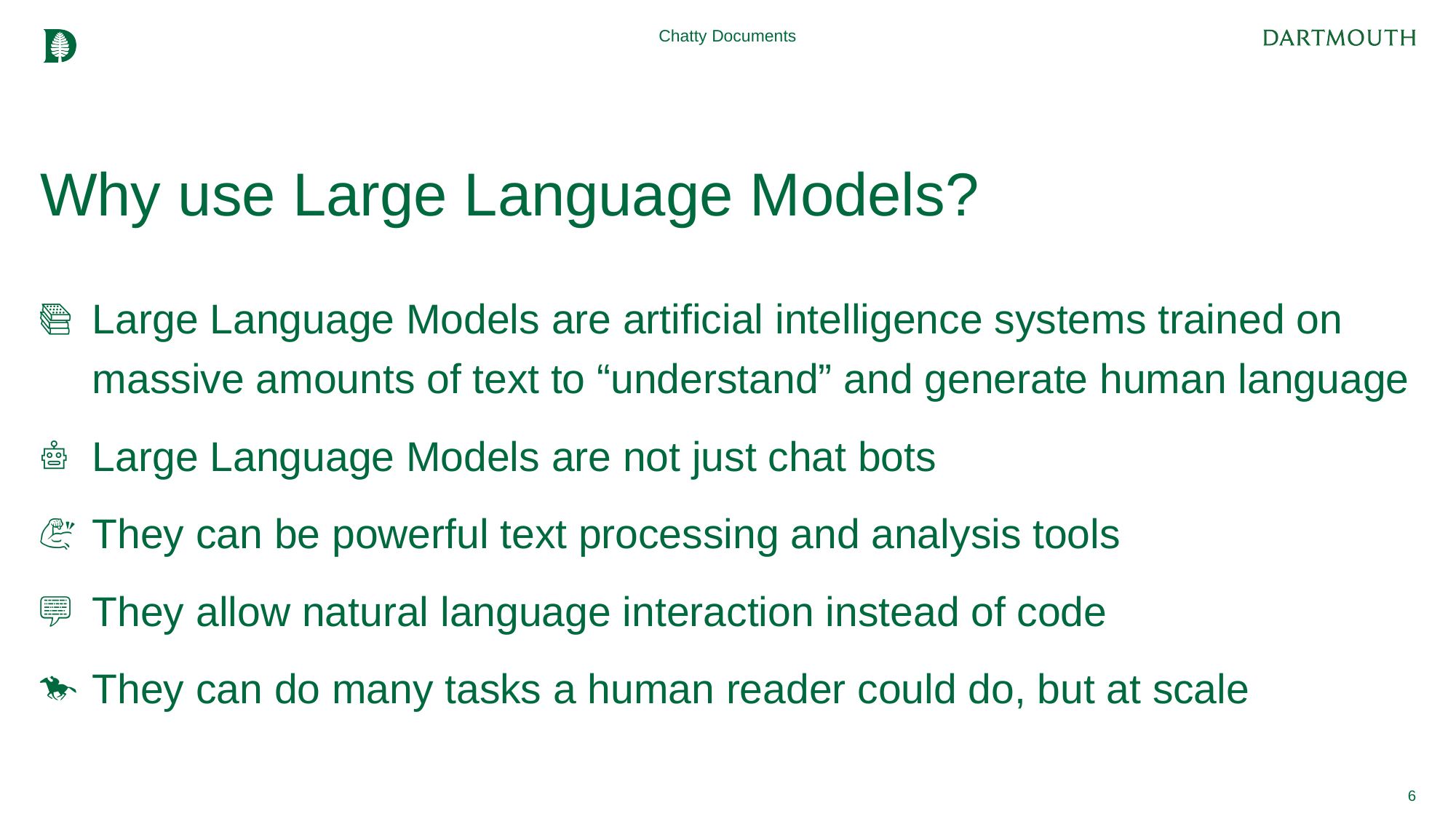

Chatty Documents
# Why use Large Language Models?
Large Language Models are artificial intelligence systems trained on massive amounts of text to “understand” and generate human language
Large Language Models are not just chat bots
They can be powerful text processing and analysis tools
They allow natural language interaction instead of code
They can do many tasks a human reader could do, but at scale

6